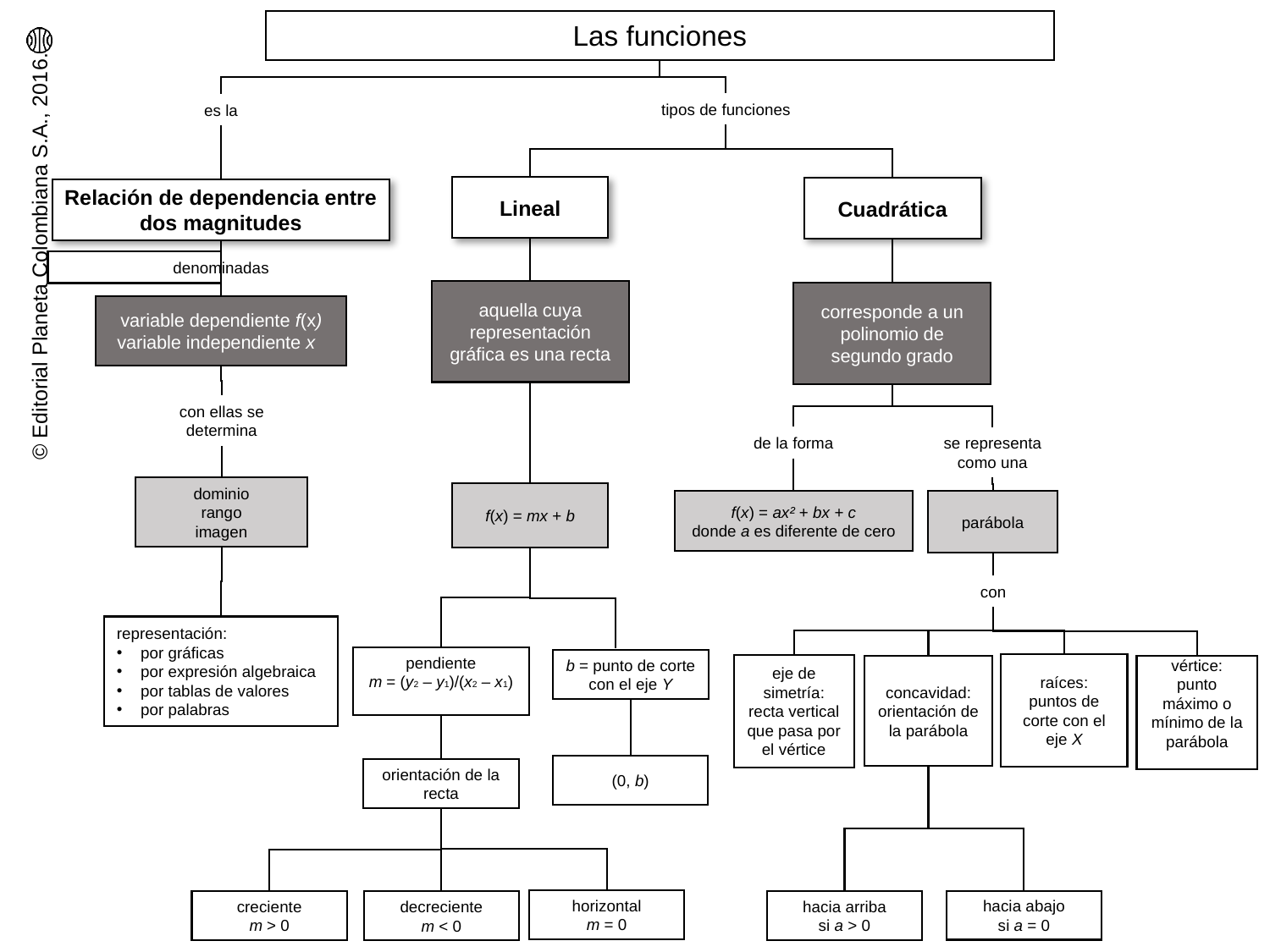

Las funciones
tipos de funciones
es la
Lineal
Cuadrática
Relación de dependencia entre dos magnitudes
denominadas
aquella cuya representación gráfica es una recta
corresponde a un polinomio de segundo grado
variable dependiente f(x)
variable independiente x
con ellas se determina
de la forma
se representa como una
dominio
rango
imagen
f(x) = mx + b
f(x) = ax² + bx + c
donde a es diferente de cero
parábola
con
representación:
por gráficas
por expresión algebraica
por tablas de valores
por palabras
pendiente
m = (y2 – y1)/(x2 – x1)

b = punto de corte con el eje Y
raíces:
puntos de corte con el eje X
eje de simetría:
recta vertical que pasa por el vértice
concavidad:
orientación de la parábola
vértice:
punto máximo o mínimo de la parábola

(0, b)
orientación de la recta
horizontal
m = 0
hacia abajo
si a = 0
creciente
m > 0
hacia arriba
si a > 0
decreciente
m < 0